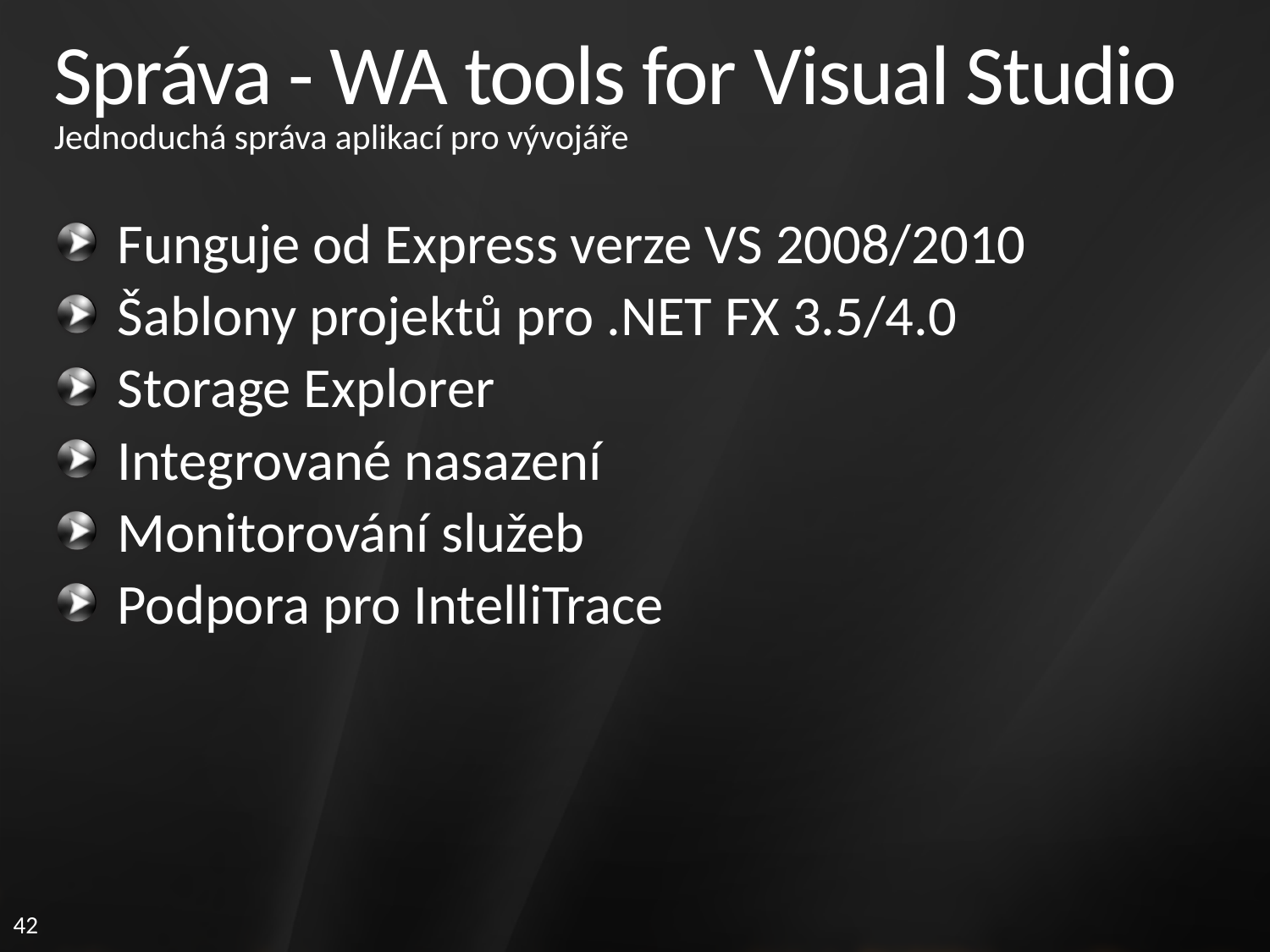

# Správa - WA tools for Visual Studio
Jednoduchá správa aplikací pro vývojáře
Funguje od Express verze VS 2008/2010
Šablony projektů pro .NET FX 3.5/4.0
Storage Explorer
Integrované nasazení
Monitorování služeb
Podpora pro IntelliTrace